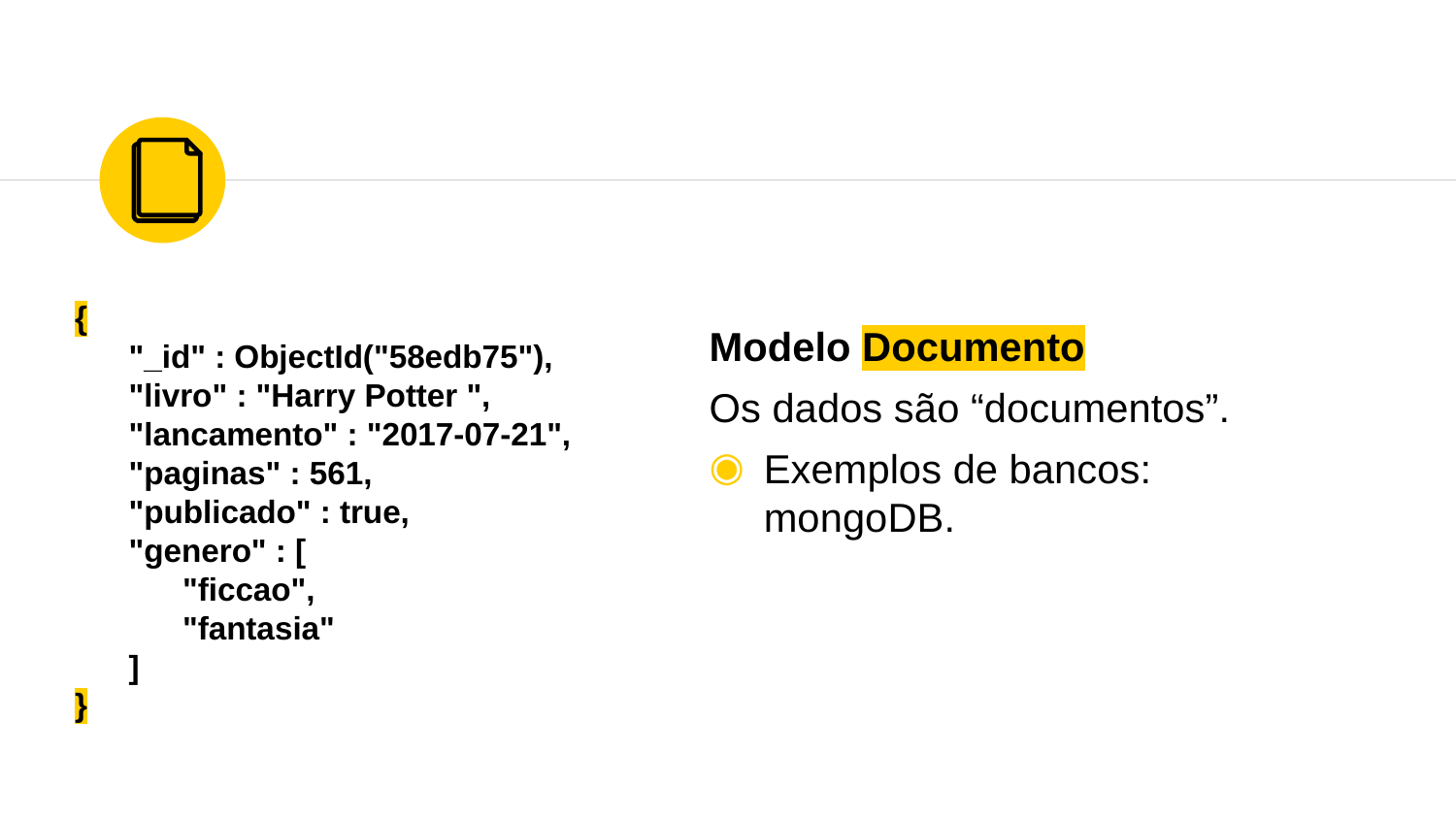

Modelo Documento
Os dados são “documentos”.
Exemplos de bancos: mongoDB.
{
      "_id" : ObjectId("58edb75"),
      "livro" : "Harry Potter ",
      "lancamento" : "2017-07-21",
      "paginas" : 561,
      "publicado" : true,
      "genero" : [
            "ficcao",
            "fantasia"
      ]
}